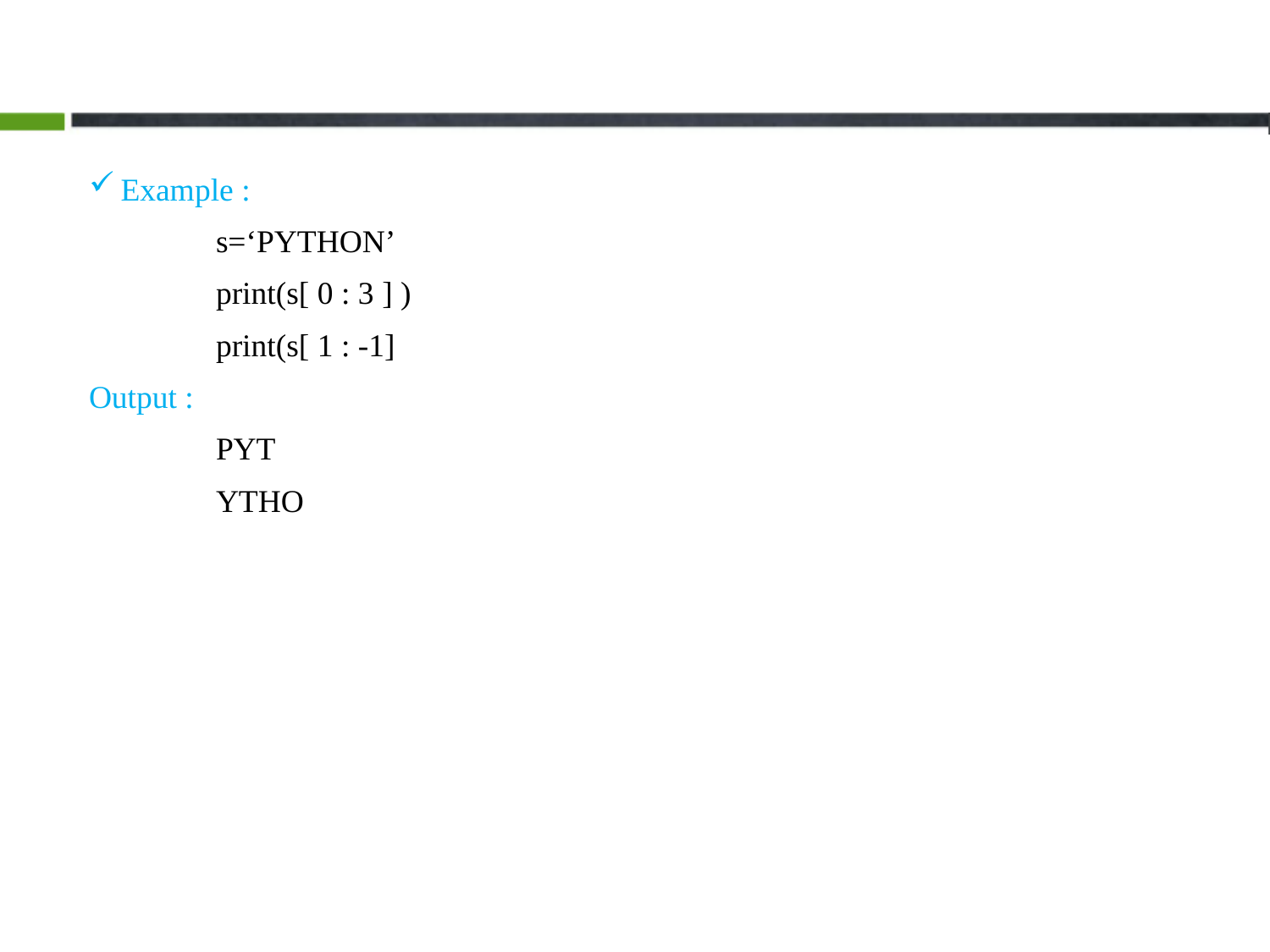

Example :
	s=‘PYTHON’
	print(s[ 0 : 3 ] )
	print(s[ 1 : -1]
Output :
	PYT
	YTHO